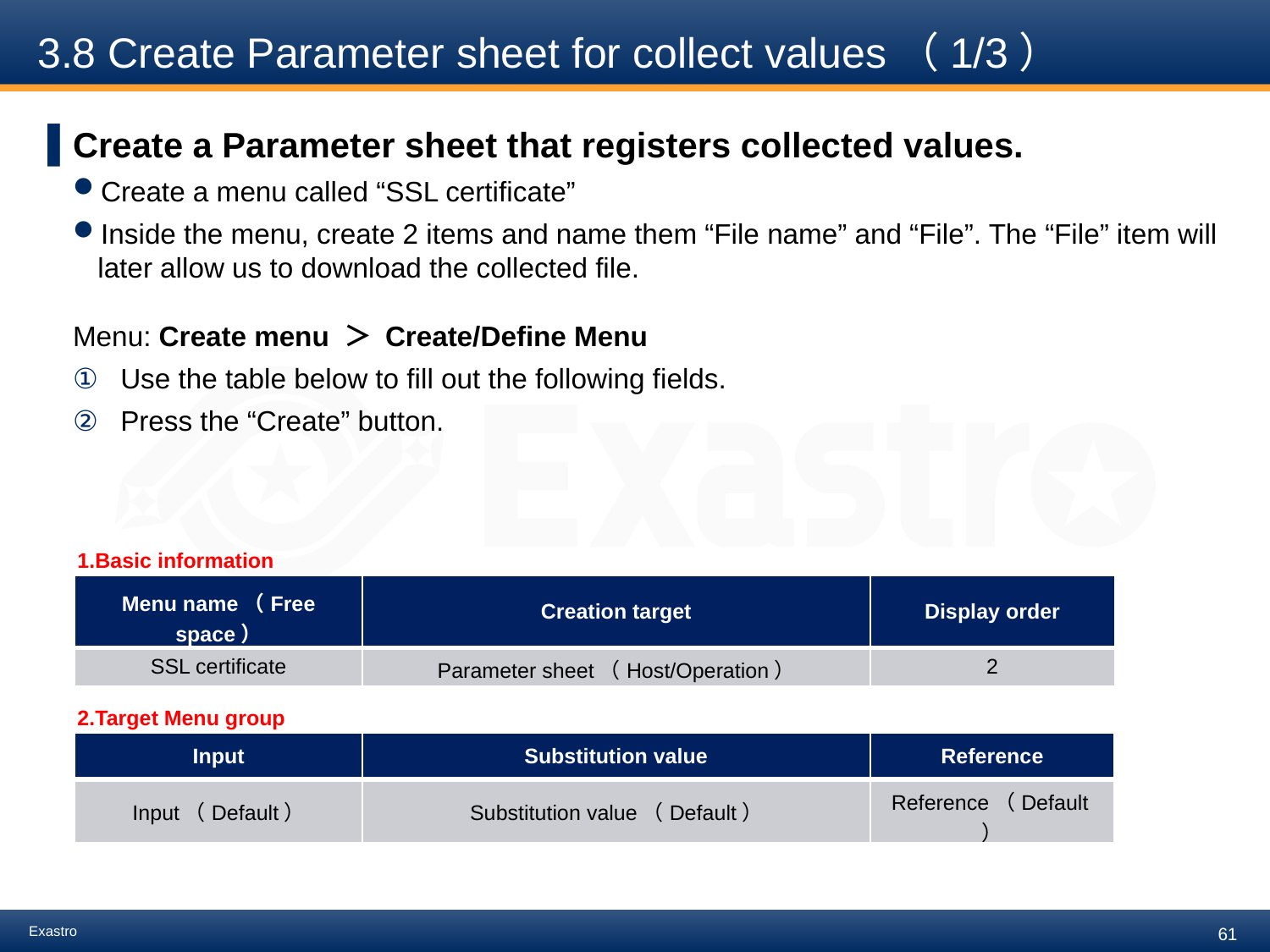

# 3.8 Create Parameter sheet for collect values（1/3）
Create a Parameter sheet that registers collected values.
Create a menu called “SSL certificate”
Inside the menu, create 2 items and name them “File name” and “File”. The “File” item will later allow us to download the collected file.

Menu: Create menu ＞ Create/Define Menu
Use the table below to fill out the following fields.
Press the “Create” button.

1.Basic information
| Menu name（Free space） | Creation target | Display order |
| --- | --- | --- |
| SSL certificate | Parameter sheet（Host/Operation） | 2 |
2.Target Menu group
| Input | Substitution value | Reference |
| --- | --- | --- |
| Input（Default） | Substitution value（Default） | Reference（Default） |